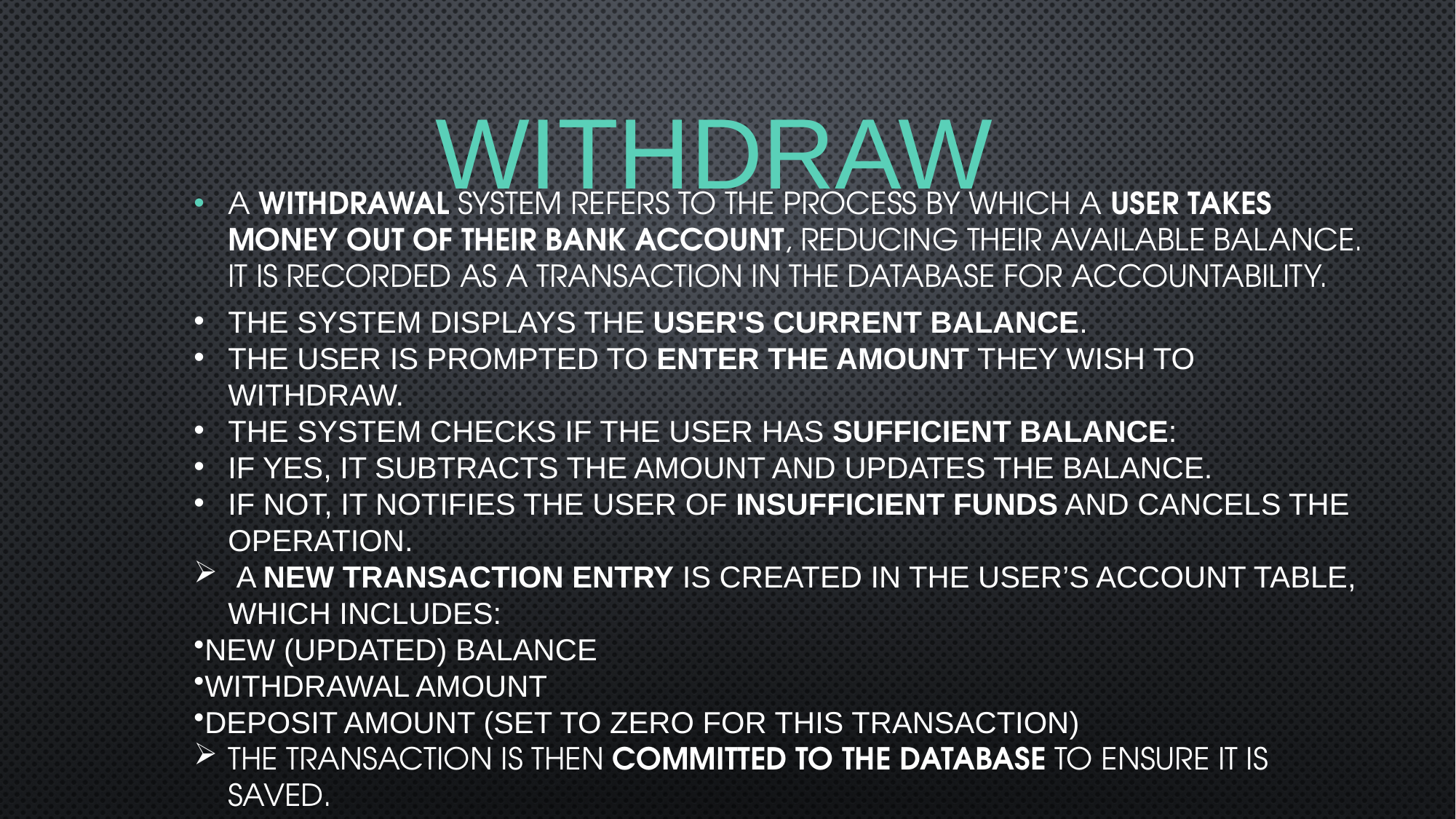

# WITHDRAW

A withdrawal system refers to the process by which a user takes money out of their bank account, reducing their available balance. It is recorded as a transaction in the database for accountability.
The system displays the user's current balance.
The user is prompted to enter the amount they wish to withdraw.
The system checks if the user has sufficient balance:
If yes, it subtracts the amount and updates the balance.
If not, it notifies the user of insufficient funds and cancels the operation.
 A new transaction entry is created in the user’s account table, which includes:
New (updated) balance
Withdrawal amount
Deposit amount (set to zero for this transaction)
The transaction is then committed to the database to ensure it is saved.